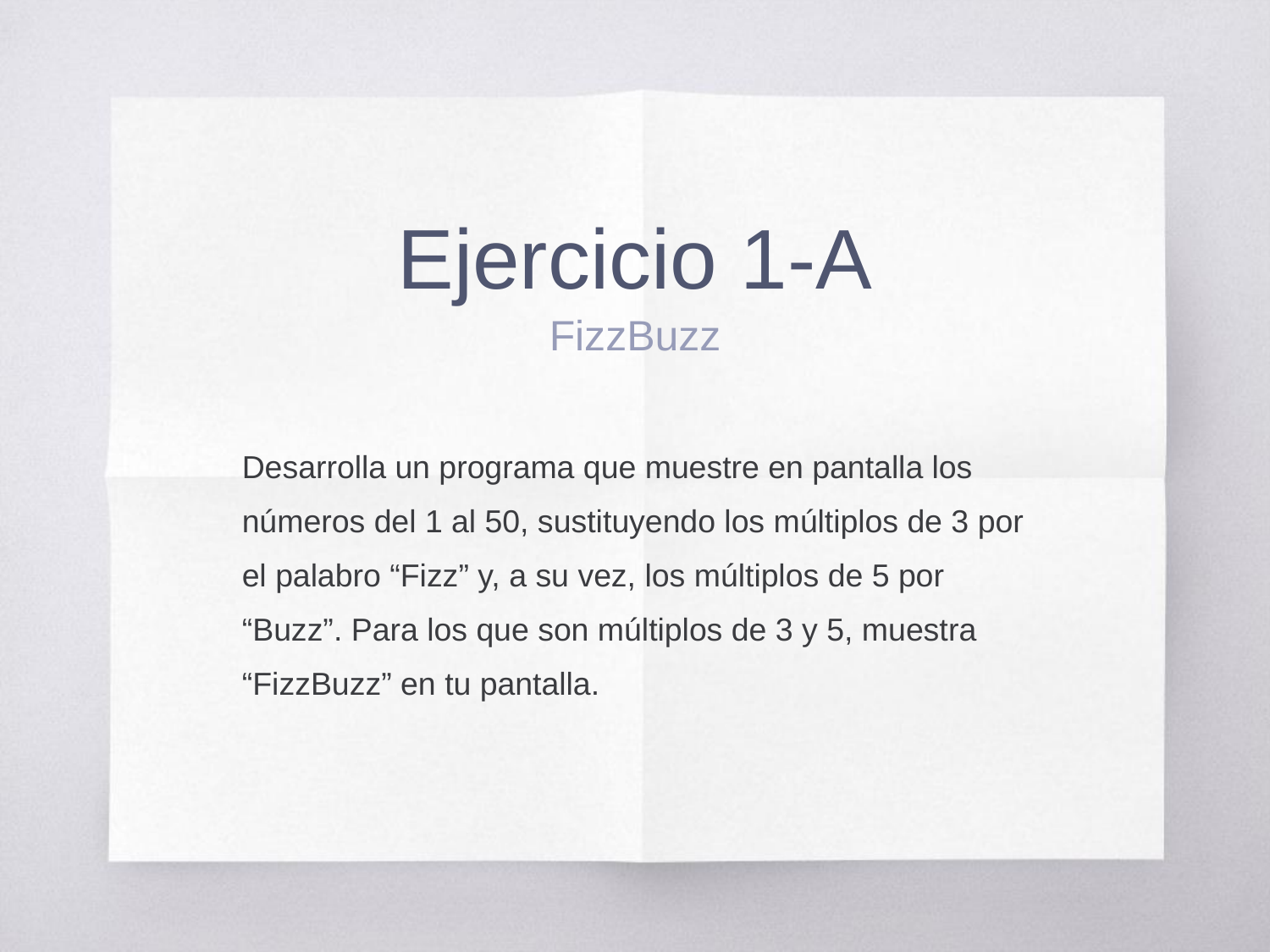

# Ejercicio 1-A
FizzBuzz

Desarrolla un programa que muestre en pantalla los números del 1 al 50, sustituyendo los múltiplos de 3 por el palabro “Fizz” y, a su vez, los múltiplos de 5 por “Buzz”. Para los que son múltiplos de 3 y 5, muestra “FizzBuzz” en tu pantalla.